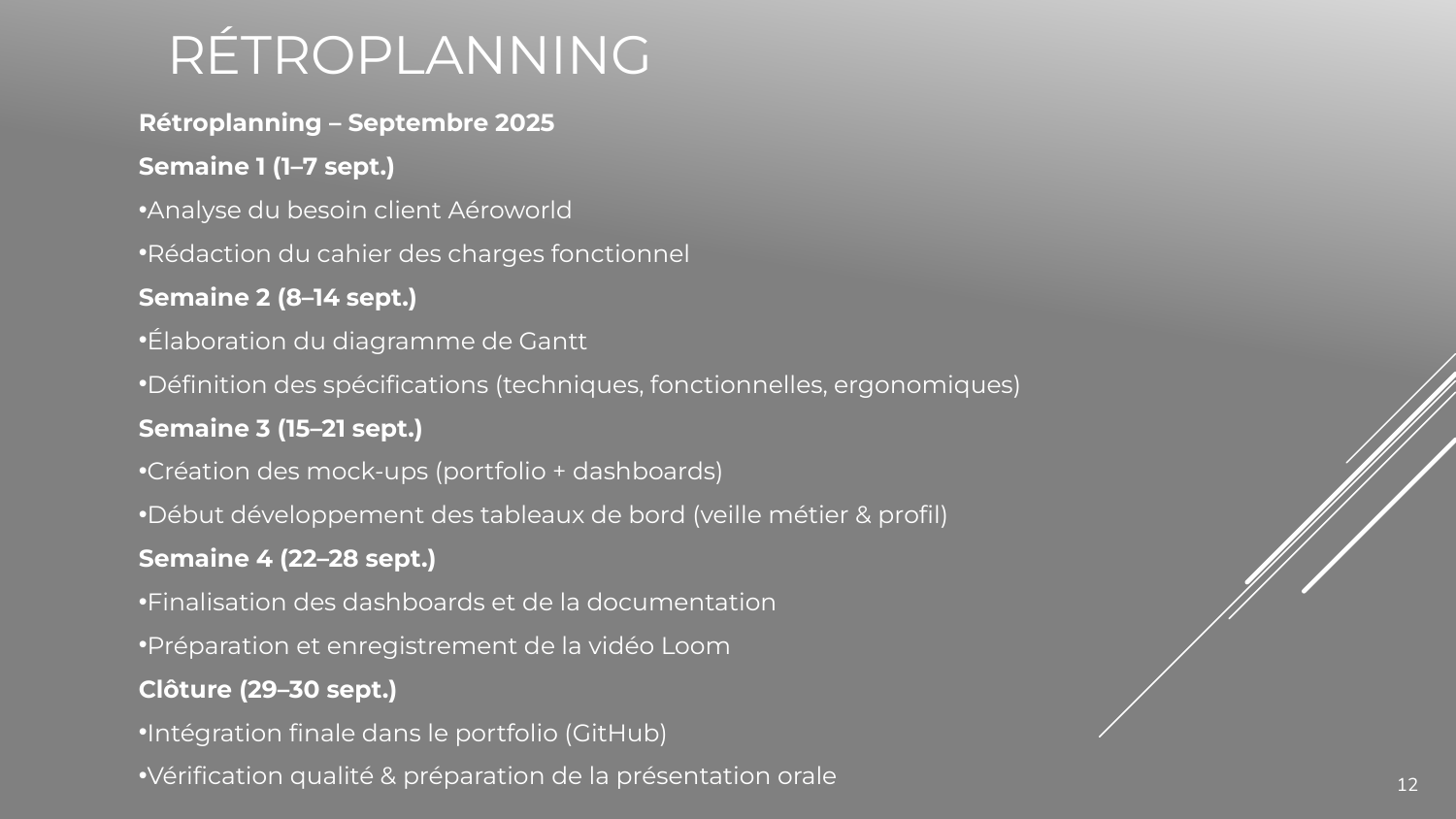

# Rétroplanning
Rétroplanning – Septembre 2025
Semaine 1 (1–7 sept.)
Analyse du besoin client Aéroworld
Rédaction du cahier des charges fonctionnel
Semaine 2 (8–14 sept.)
Élaboration du diagramme de Gantt
Définition des spécifications (techniques, fonctionnelles, ergonomiques)
Semaine 3 (15–21 sept.)
Création des mock-ups (portfolio + dashboards)
Début développement des tableaux de bord (veille métier & profil)
Semaine 4 (22–28 sept.)
Finalisation des dashboards et de la documentation
Préparation et enregistrement de la vidéo Loom
Clôture (29–30 sept.)
Intégration finale dans le portfolio (GitHub)
Vérification qualité & préparation de la présentation orale
12